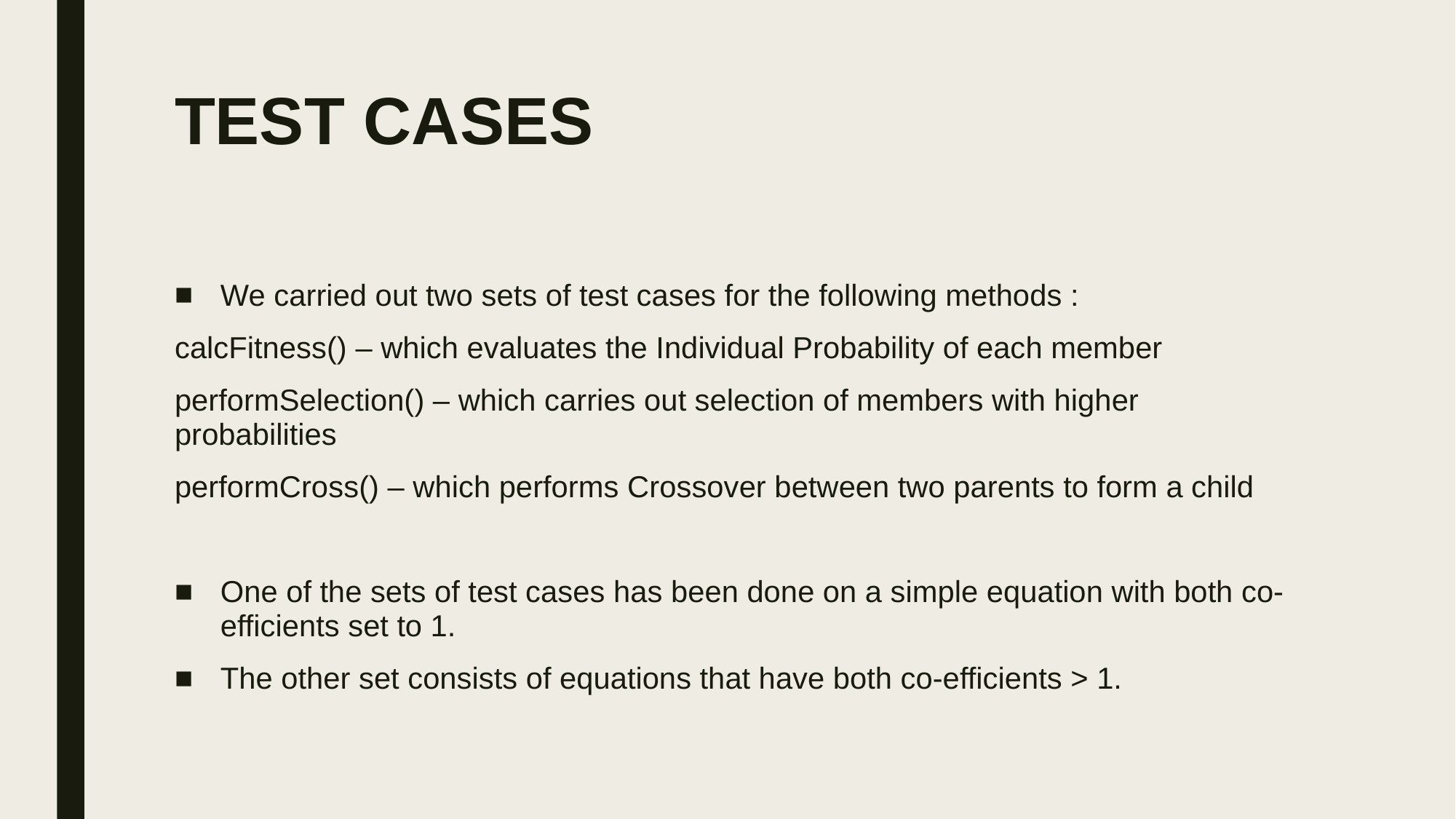

# TEST CASES
We carried out two sets of test cases for the following methods :
calcFitness() – which evaluates the Individual Probability of each member
performSelection() – which carries out selection of members with higher probabilities
performCross() – which performs Crossover between two parents to form a child

One of the sets of test cases has been done on a simple equation with both co-efficients set to 1.
The other set consists of equations that have both co-efficients > 1.